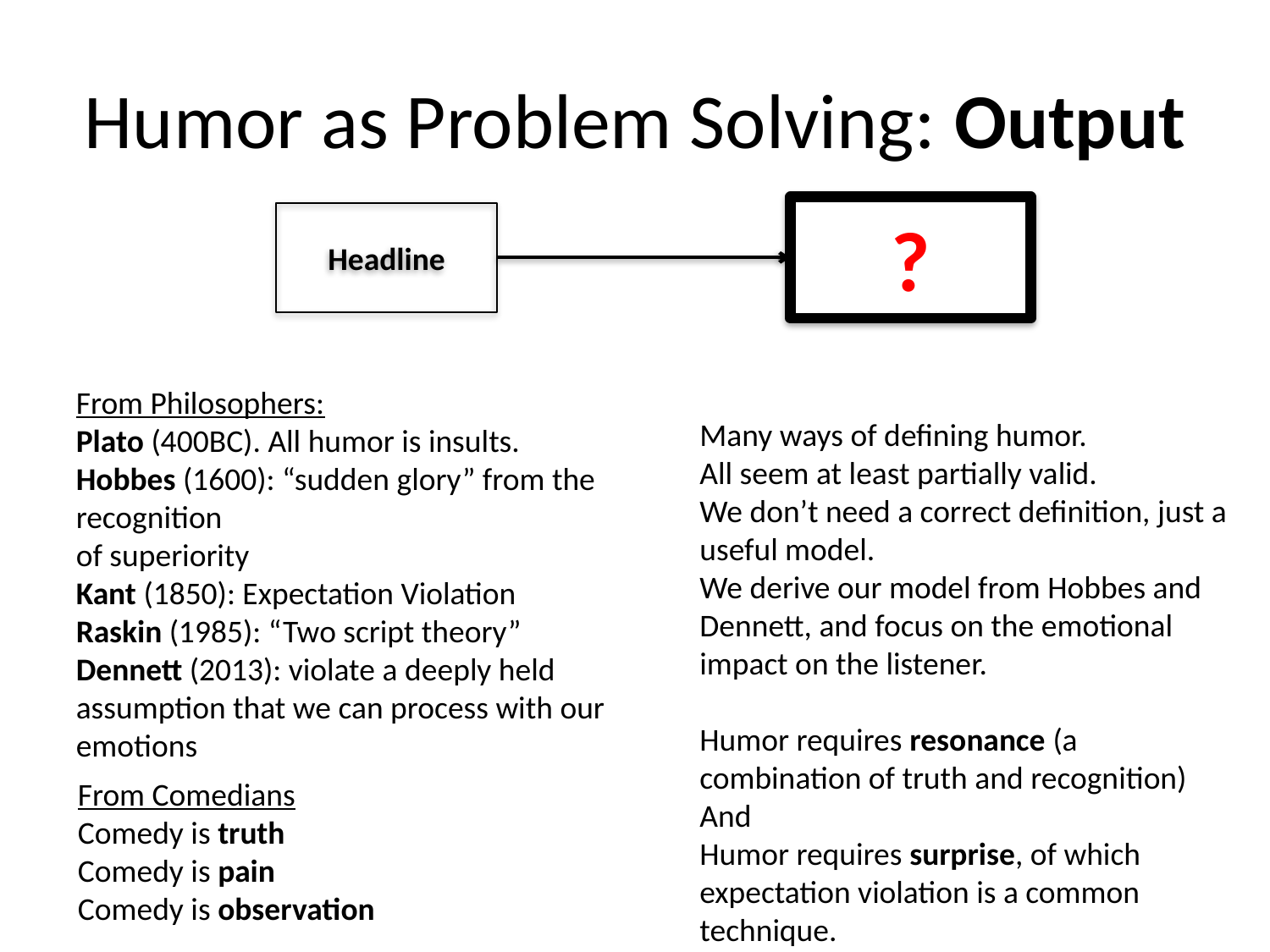

# Humor as Problem Solving: Output
?
Headline
From Philosophers:
Plato (400BC). All humor is insults.
Hobbes (1600): “sudden glory” from the recognition
of superiority
Kant (1850): Expectation Violation
Raskin (1985): “Two script theory”
Dennett (2013): violate a deeply held assumption that we can process with our emotions

Many ways of defining humor.
All seem at least partially valid.
We don’t need a correct definition, just a useful model.
We derive our model from Hobbes and Dennett, and focus on the emotional impact on the listener.

Humor requires resonance (a combination of truth and recognition)
And
Humor requires surprise, of which expectation violation is a common technique.
From Comedians
Comedy is truth
Comedy is pain
Comedy is observation